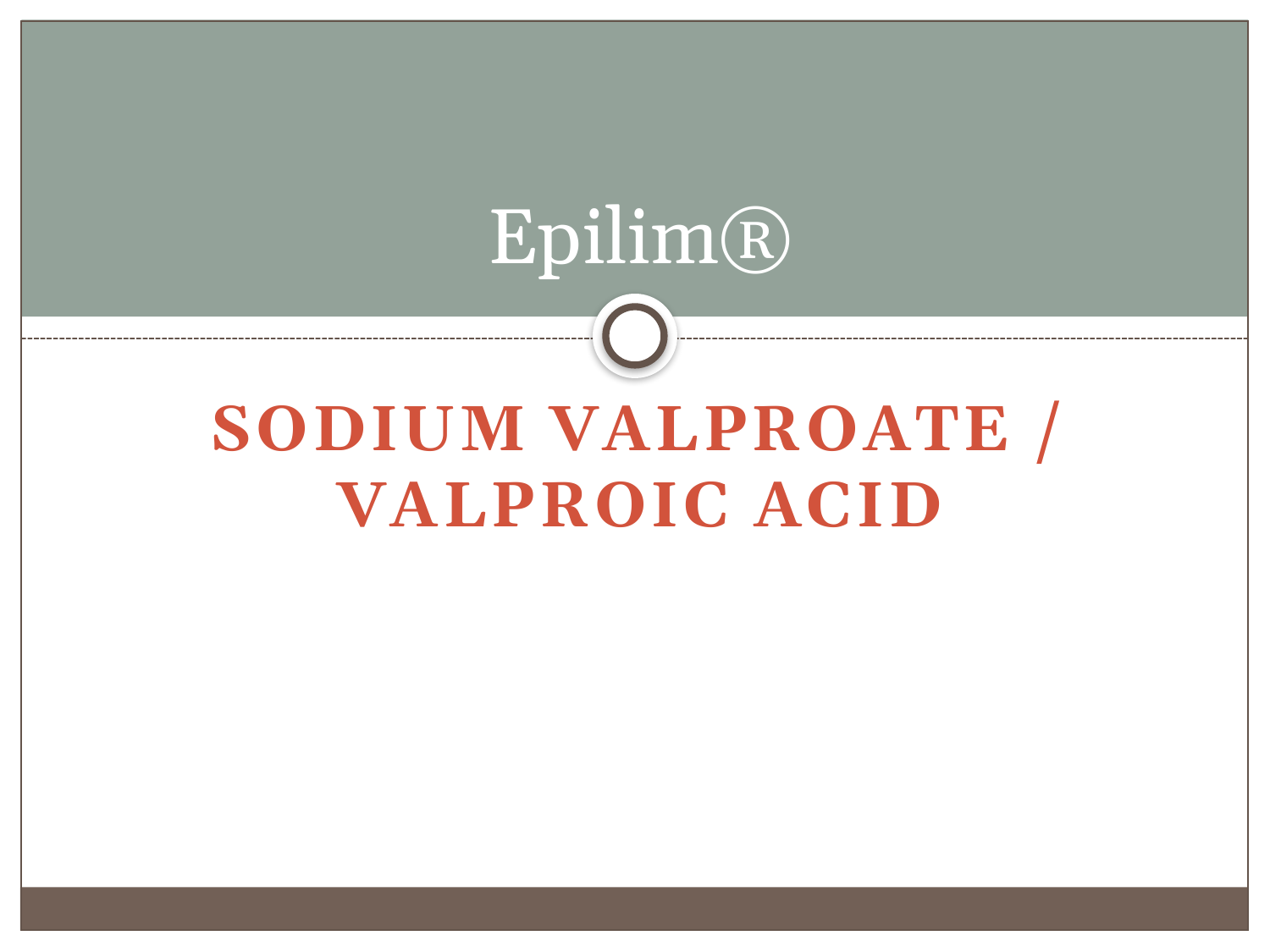

# Epilim®
SODIUM VALPROATE / VALPROIC ACID